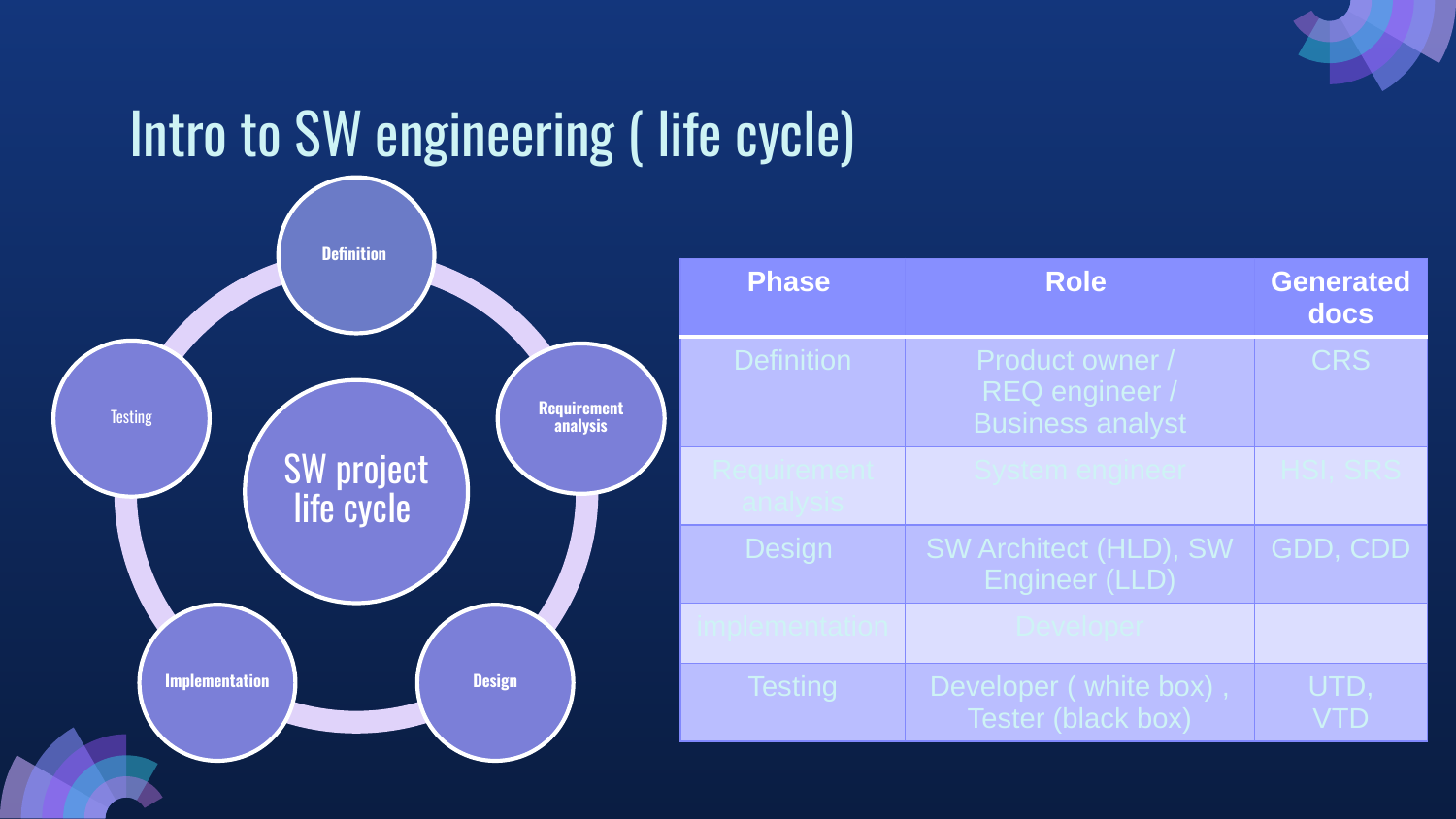

# Intro to SW engineering ( life cycle)
SW project life cycle
Definition
Requirement analysis
Design
Implementation
Testing
| Phase | Role | Generated docs |
| --- | --- | --- |
| Definition | Product owner / REQ engineer / Business analyst | CRS |
| Requirement analysis | System engineer | HSI, SRS |
| Design | SW Architect (HLD), SW Engineer (LLD) | GDD, CDD |
| implementation | Developer |  |
| Testing | Developer ( white box) , Tester (black box) | UTD, VTD |